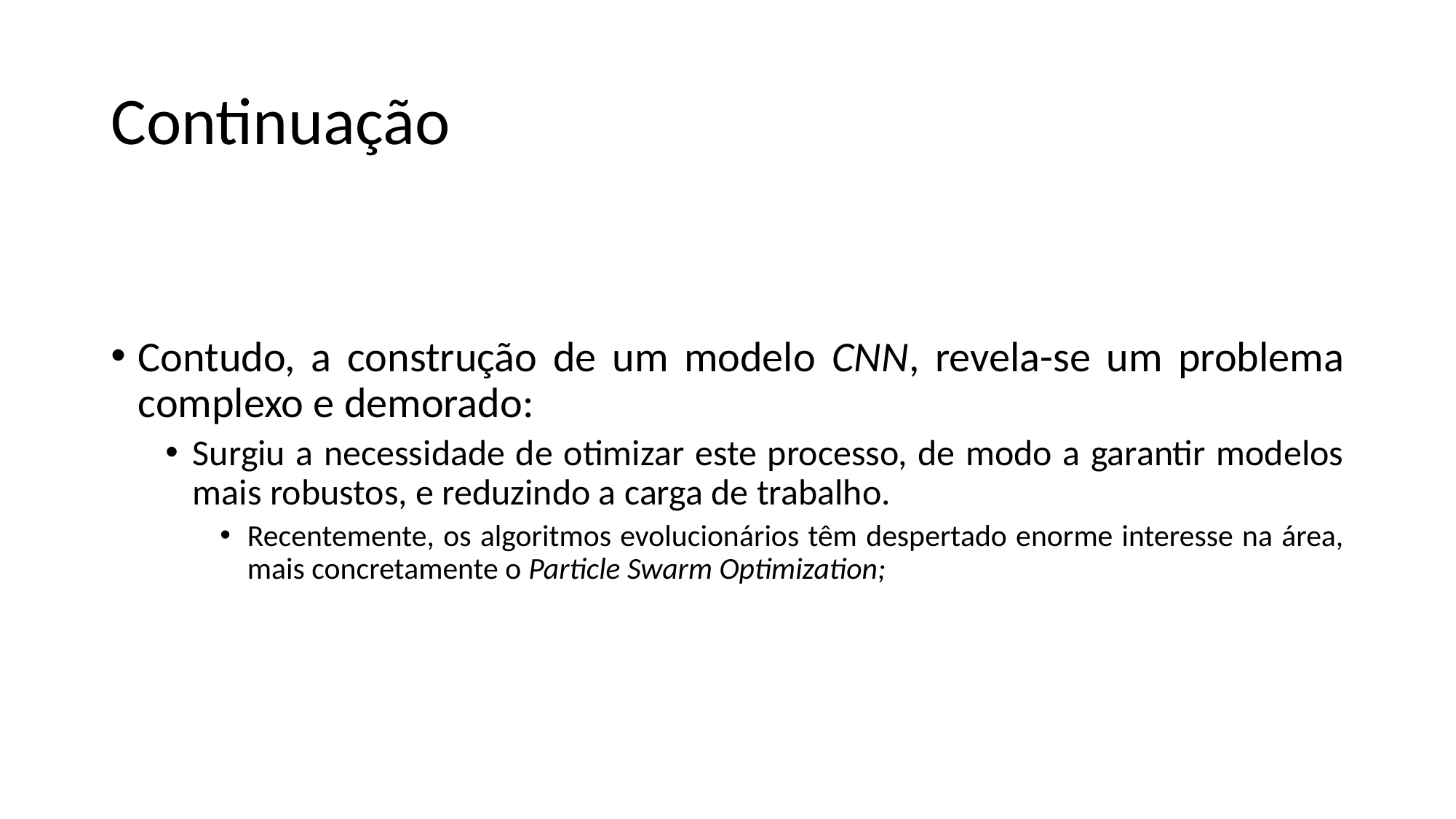

# Continuação
Contudo, a construção de um modelo CNN, revela-se um problema complexo e demorado:
Surgiu a necessidade de otimizar este processo, de modo a garantir modelos mais robustos, e reduzindo a carga de trabalho.
Recentemente, os algoritmos evolucionários têm despertado enorme interesse na área, mais concretamente o Particle Swarm Optimization;